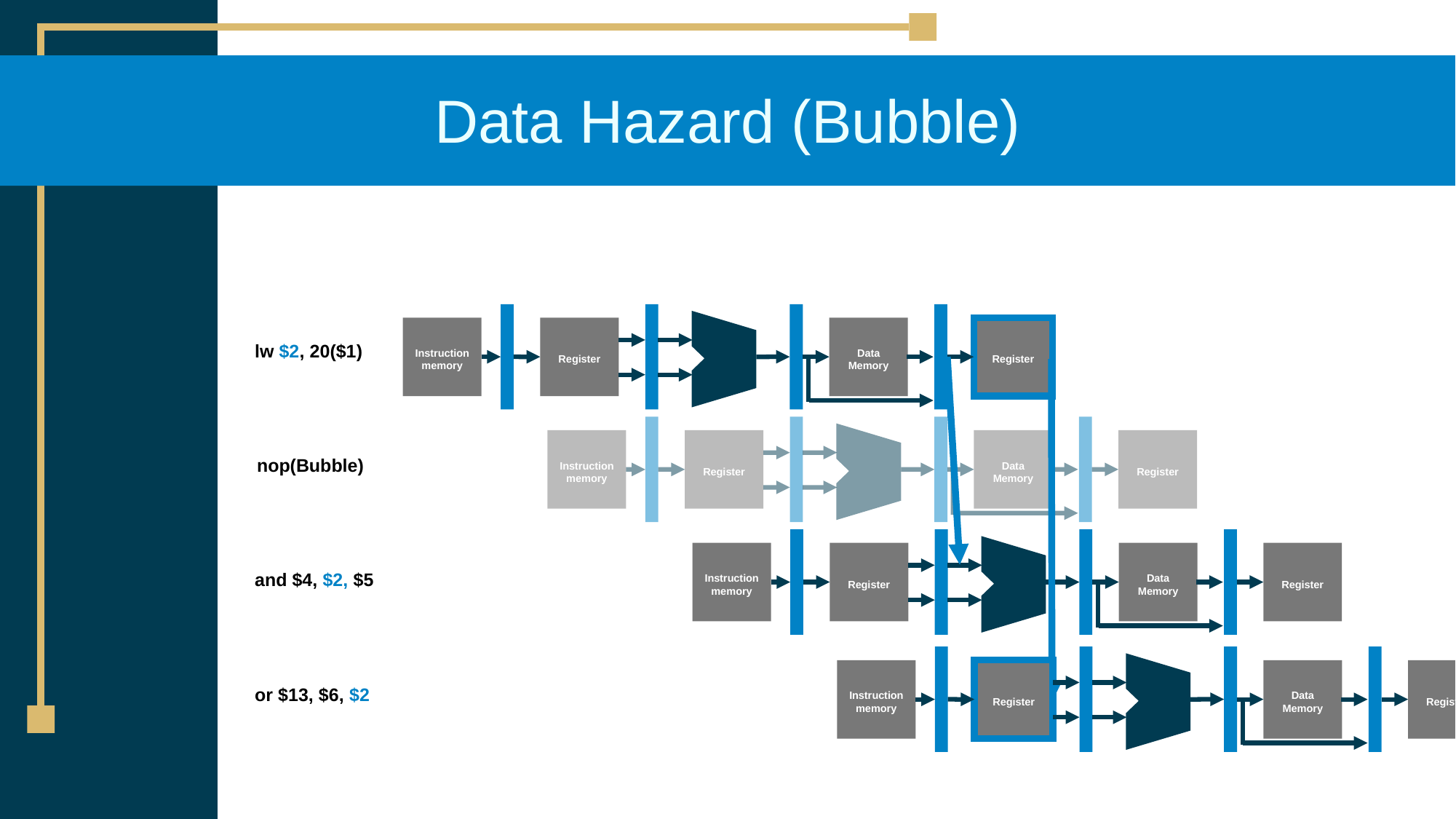

# Data Hazard (Bubble)

Register

Data
Memory

Register

Instruction
memory

lw $2, 20($1)

Register

Data
Memory

Register

Instruction
memory

nop(Bubble)

Register

Data
Memory

Register

Instruction
memory

and $4, $2, $5

Register

Data
Memory

Register

Instruction
memory

or $13, $6, $2